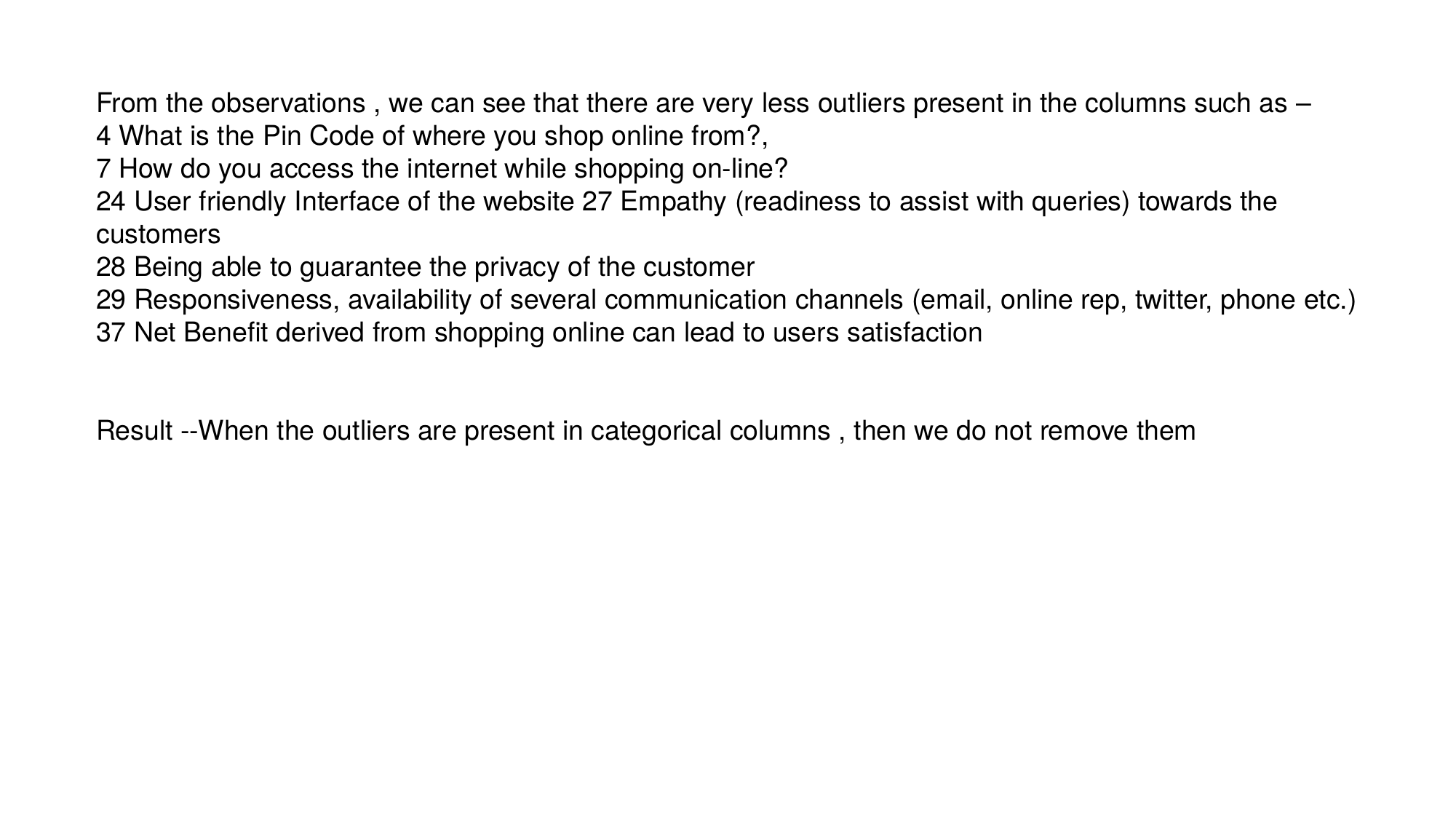

From the observations , we can see that there are very less outliers present in the columns such as –
4 What is the Pin Code of where you shop online from?,
7 How do you access the internet while shopping on-line?
24 User friendly Interface of the website 27 Empathy (readiness to assist with queries) towards the customers
28 Being able to guarantee the privacy of the customer
29 Responsiveness, availability of several communication channels (email, online rep, twitter, phone etc.)
37 Net Benefit derived from shopping online can lead to users satisfaction

Result --When the outliers are present in categorical columns , then we do not remove them